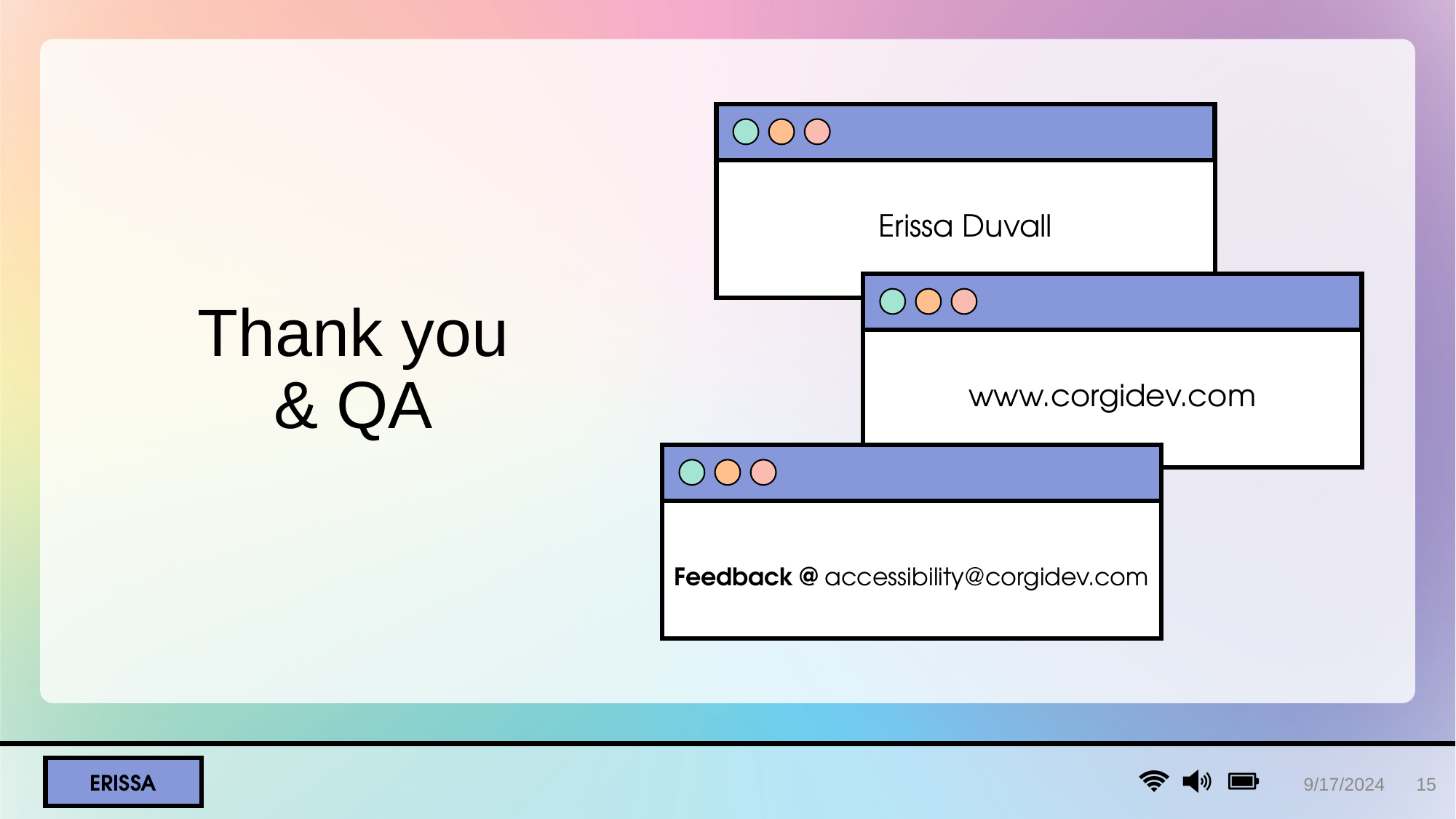

# Thank you & QA
Erissa Duvall
www.corgidev.com
Feedback @ accessibility@corgidev.com
9/17/2024
15
Erissa